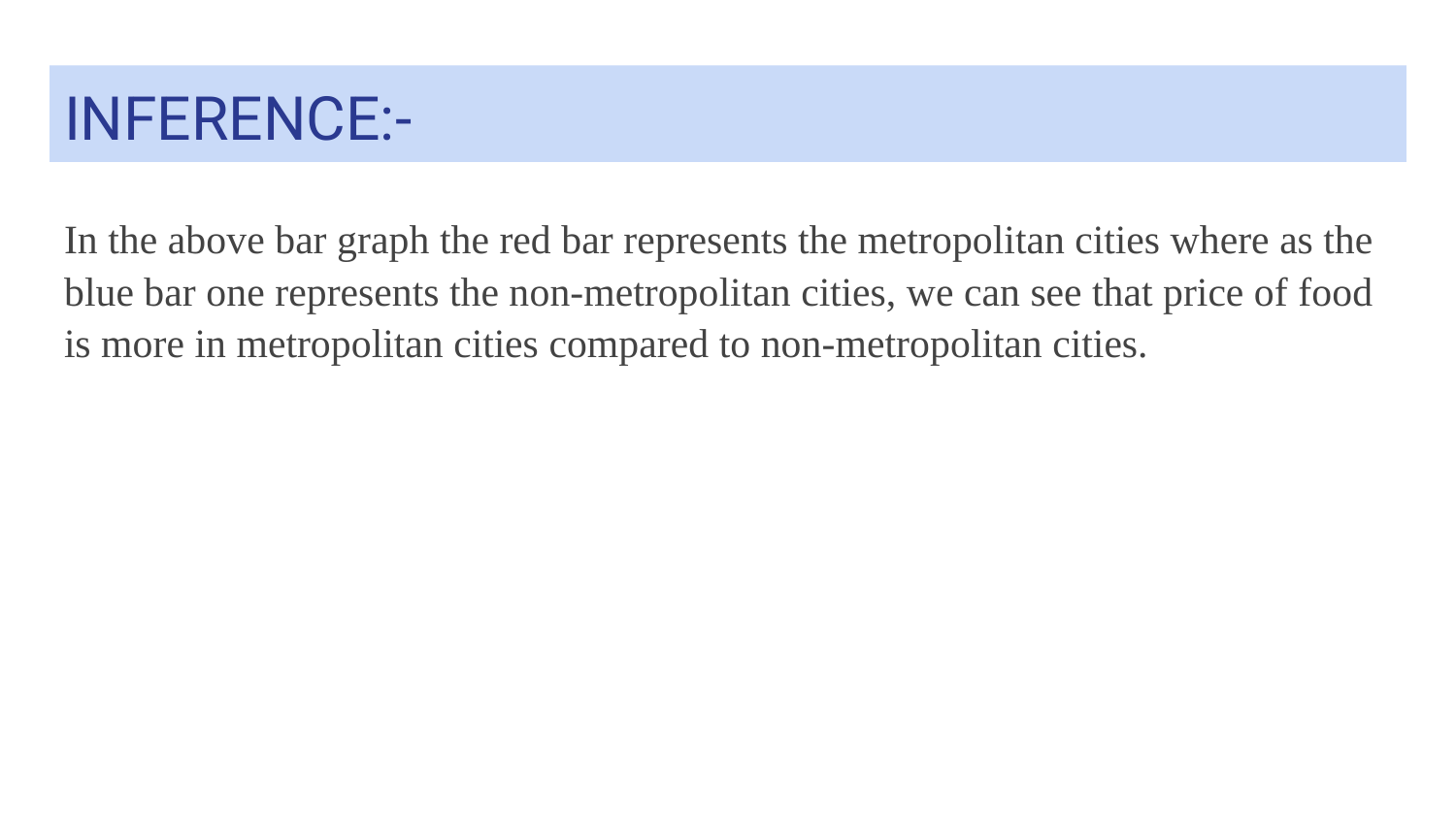

# INFERENCE:-
In the above bar graph the red bar represents the metropolitan cities where as the blue bar one represents the non-metropolitan cities, we can see that price of food is more in metropolitan cities compared to non-metropolitan cities.